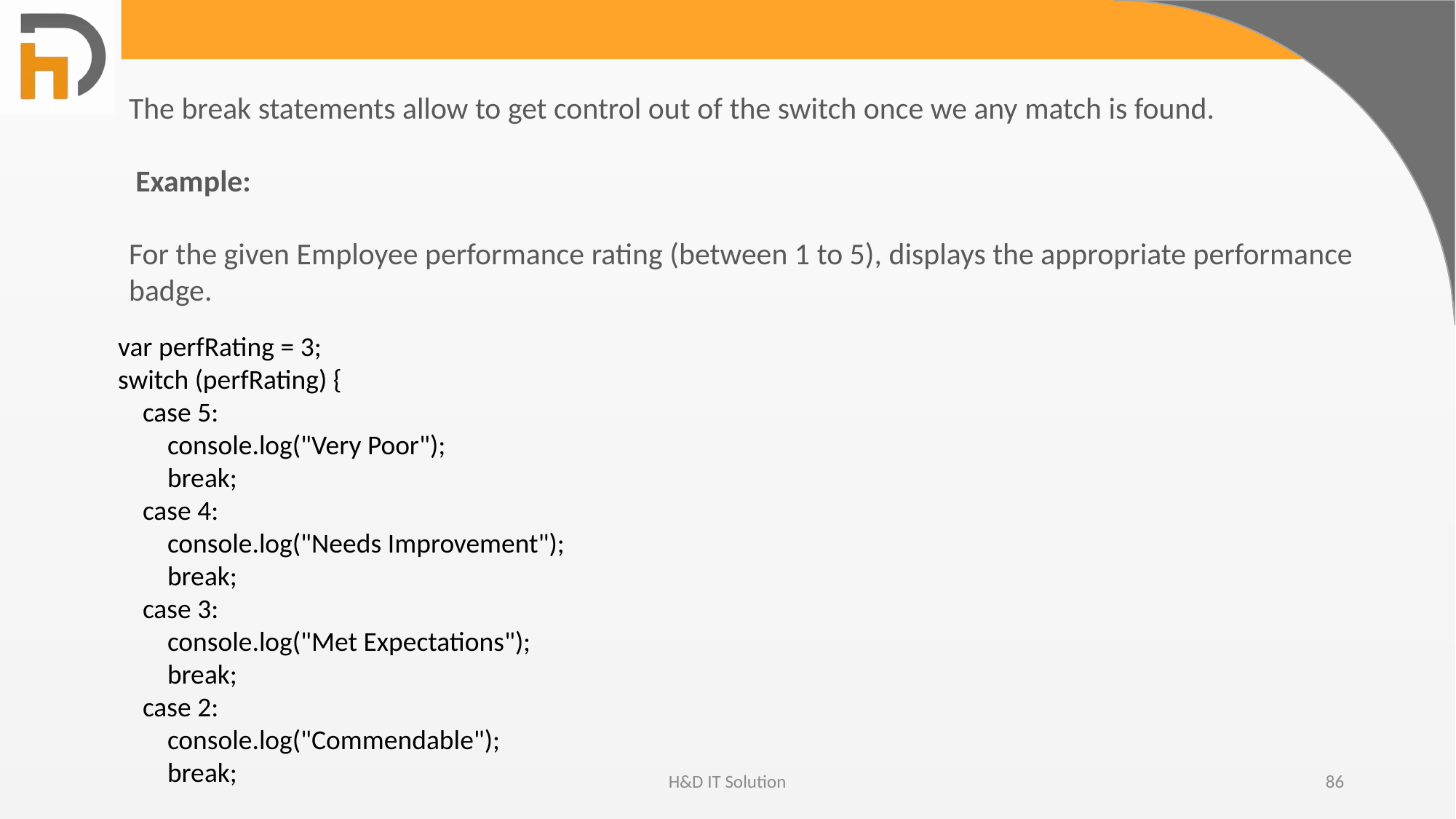

The break statements allow to get control out of the switch once we any match is found.

 Example:

For the given Employee performance rating (between 1 to 5), displays the appropriate performance badge.
var perfRating = 3;
switch (perfRating) {
    case 5:
        console.log("Very Poor");
        break;
    case 4:
        console.log("Needs Improvement");
        break;
    case 3:
        console.log("Met Expectations");
        break;
    case 2:
        console.log("Commendable");
        break;
H&D IT Solution
86